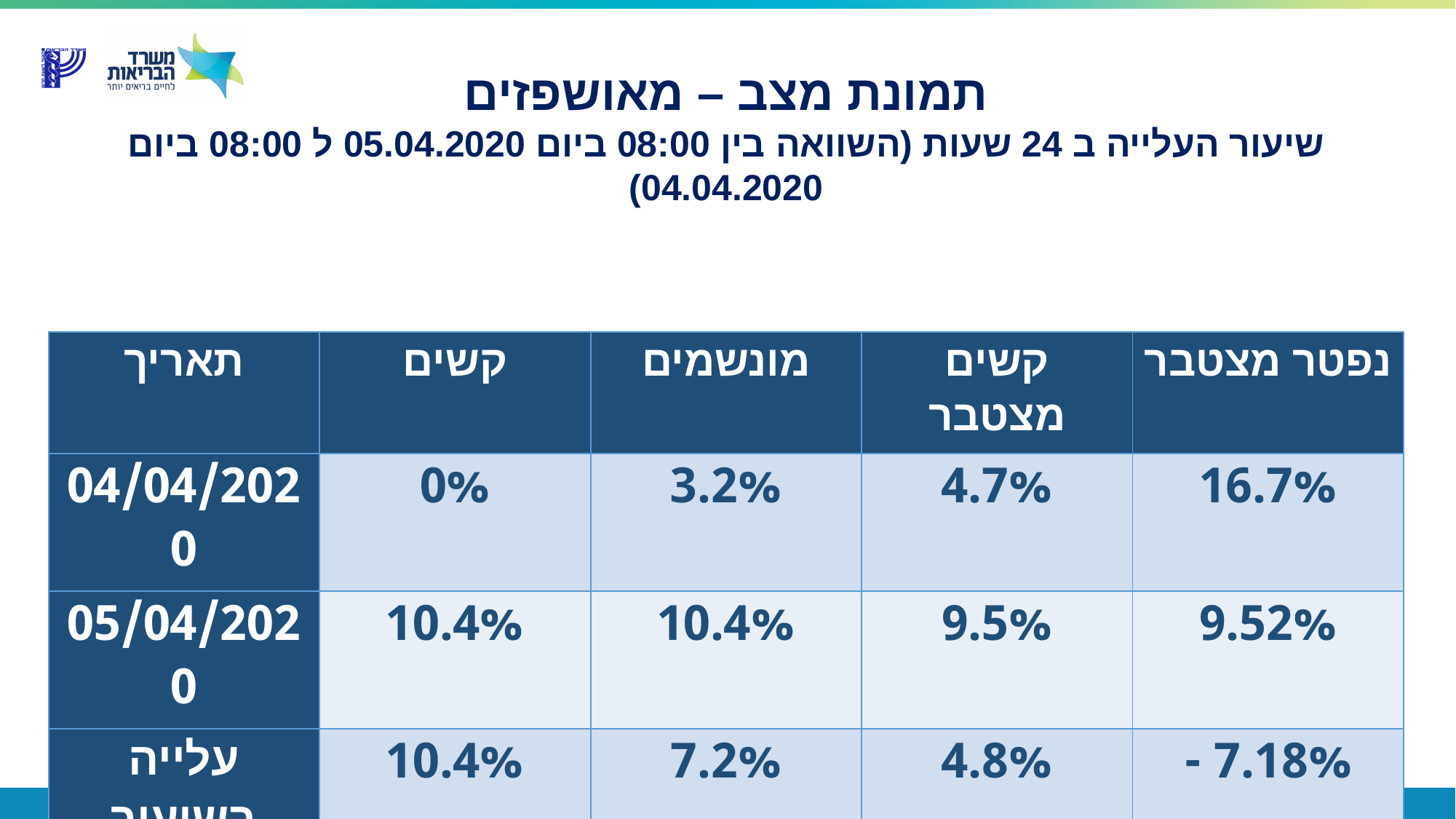

תמונת מצב – מאושפזים
שיעור העלייה ב 24 שעות (השוואה בין 08:00 ביום 05.04.2020 ל 08:00 ביום 04.04.2020)

| תאריך | קשים | מונשמים | קשים מצטבר | נפטר מצטבר |
| --- | --- | --- | --- | --- |
| 04/04/2020 | 0% | 3.2% | 4.7% | 16.7% |
| 05/04/2020 | 10.4% | 10.4% | 9.5% | 9.52% |
| עלייה בשיעור | 10.4% | 7.2% | 4.8% | 7.18% - |